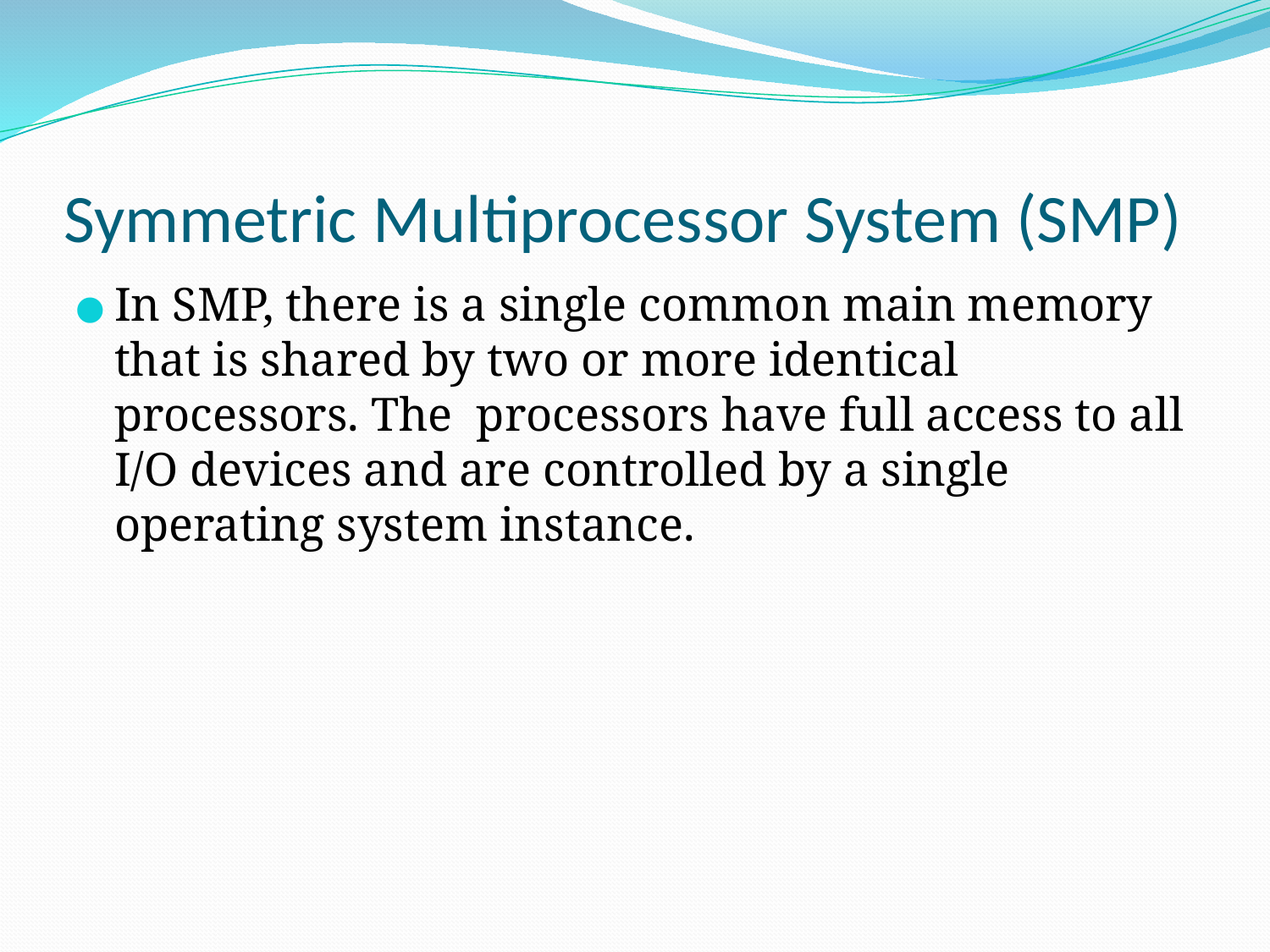

# Symmetric Multiprocessor System (SMP)
In SMP, there is a single common main memory that is shared by two or more identical processors. The  processors have full access to all I/O devices and are controlled by a single operating system instance.